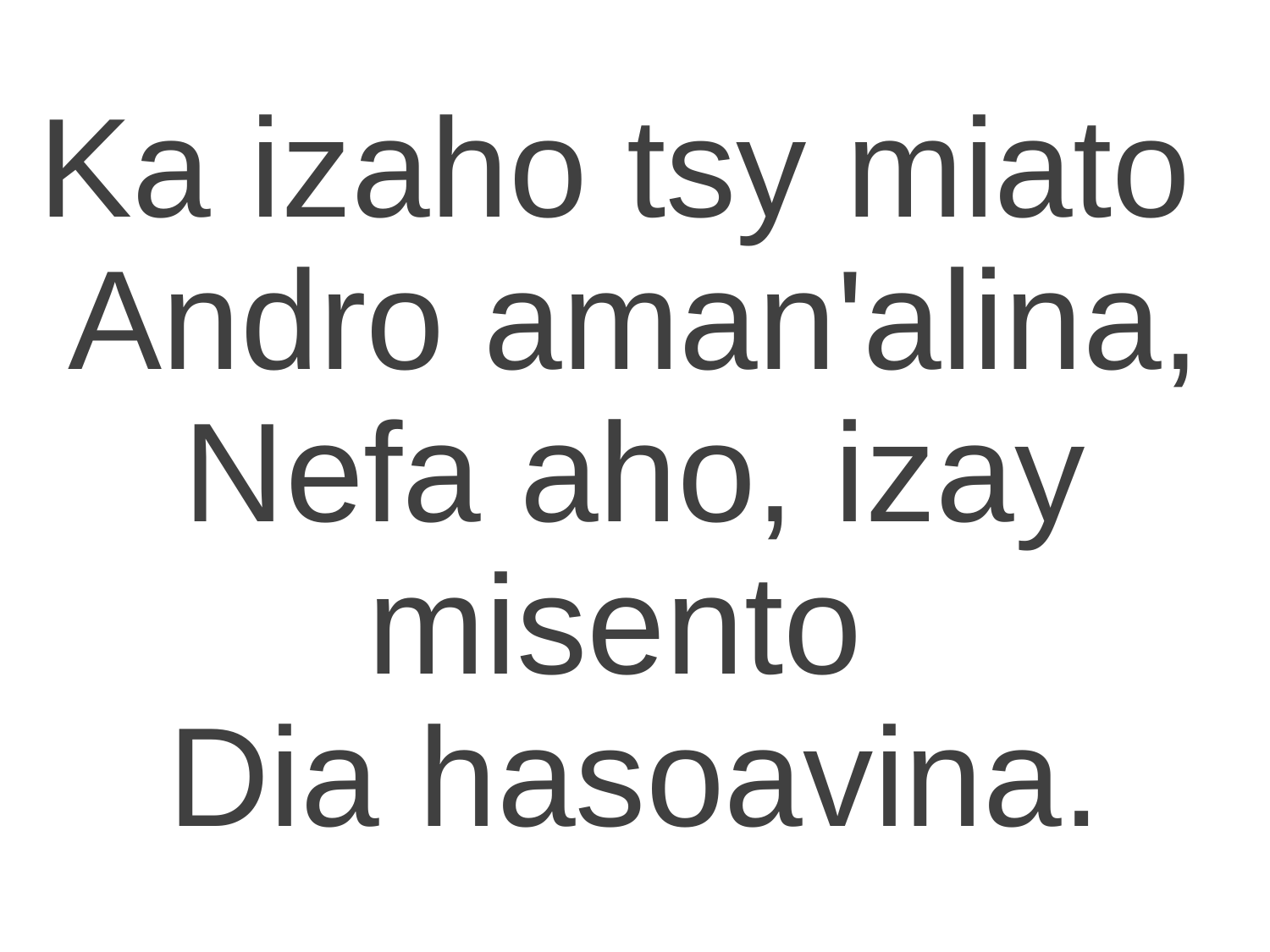

Ka izaho tsy miato
Andro aman'alina,
Nefa aho, izay misento
Dia hasoavina.